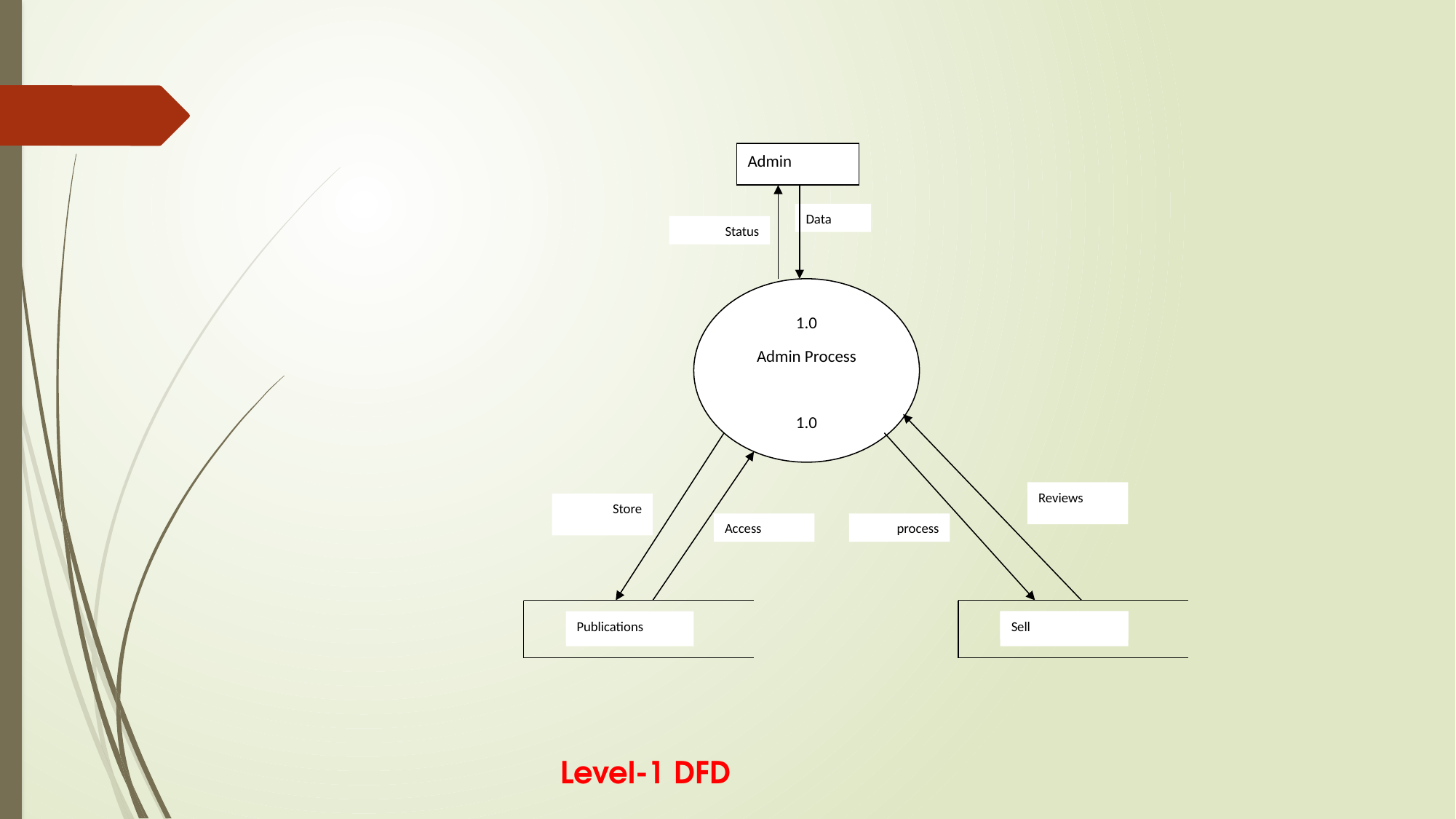

Admin
Data
Status
1.0
Admin Process

1.0
Reviews
Store
Access
process
Publications
Product
Product
Sell
Level-1 DFD